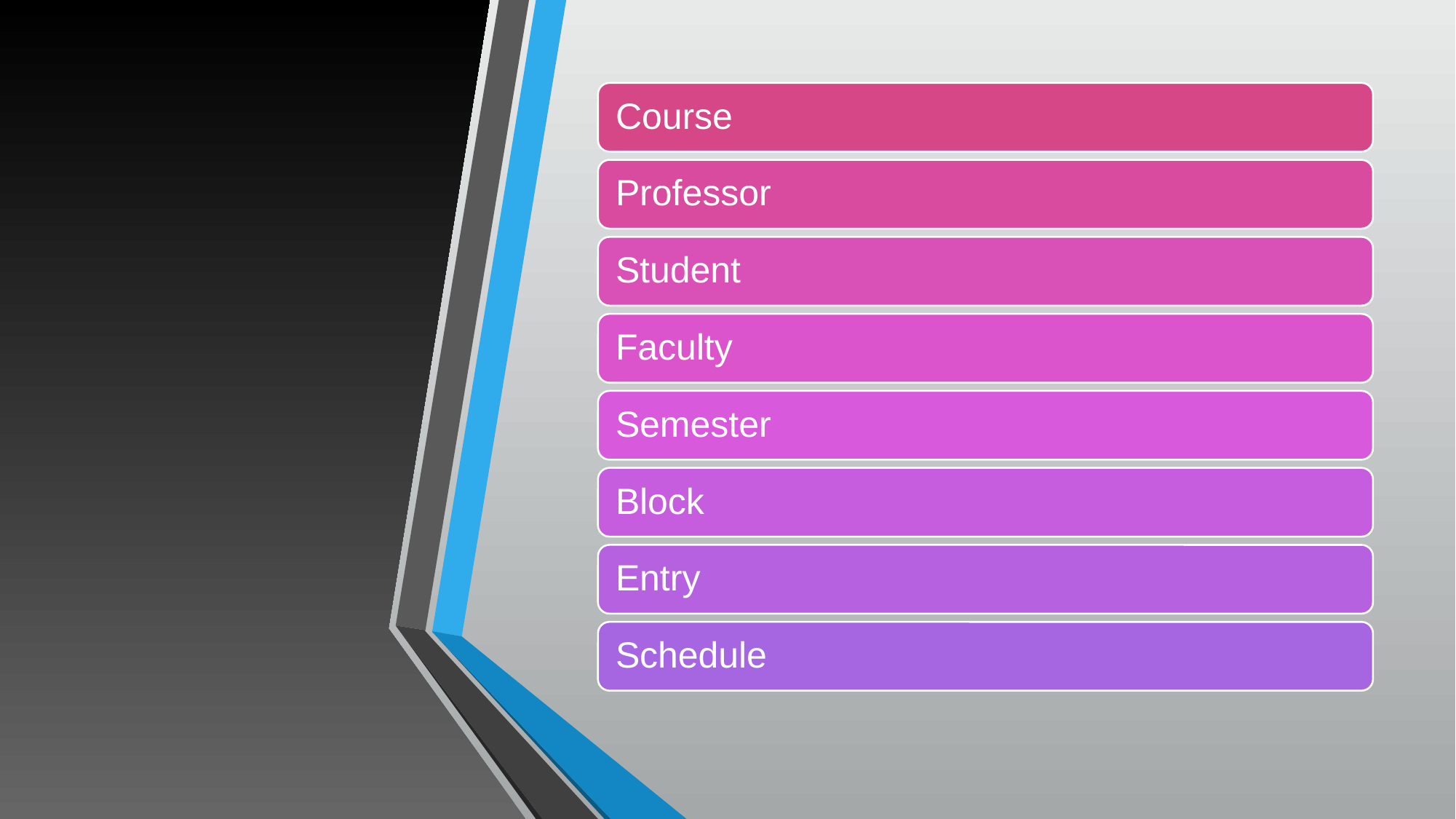

Course
Professor
Student
Faculty
Semester
Block
Entry
Schedule